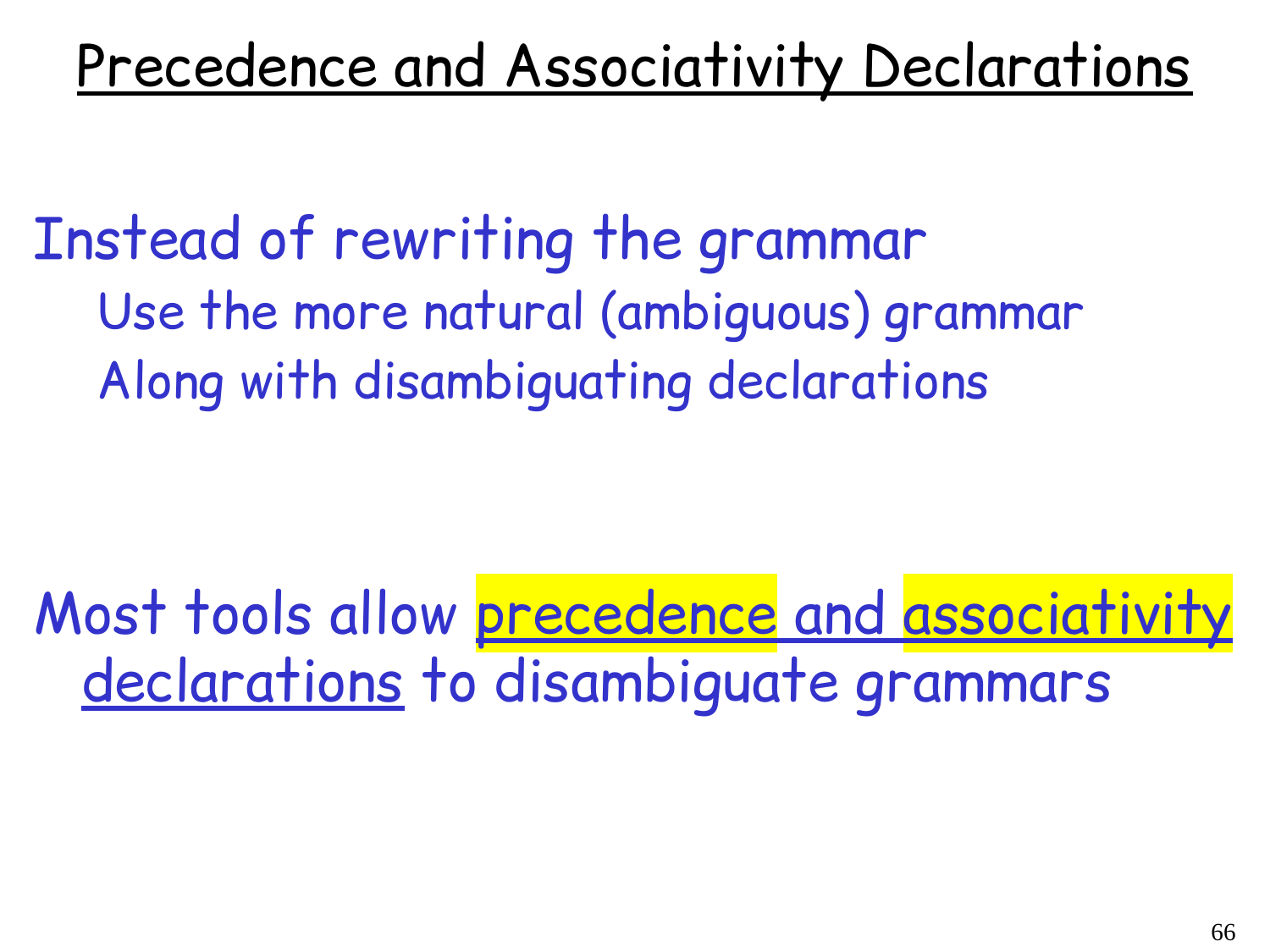

# Precedence and Associativity Declarations

Instead of rewriting the grammar
Use the more natural (ambiguous) grammar
Along with disambiguating declarations

Most tools allow precedence and associativity declarations to disambiguate grammars
66